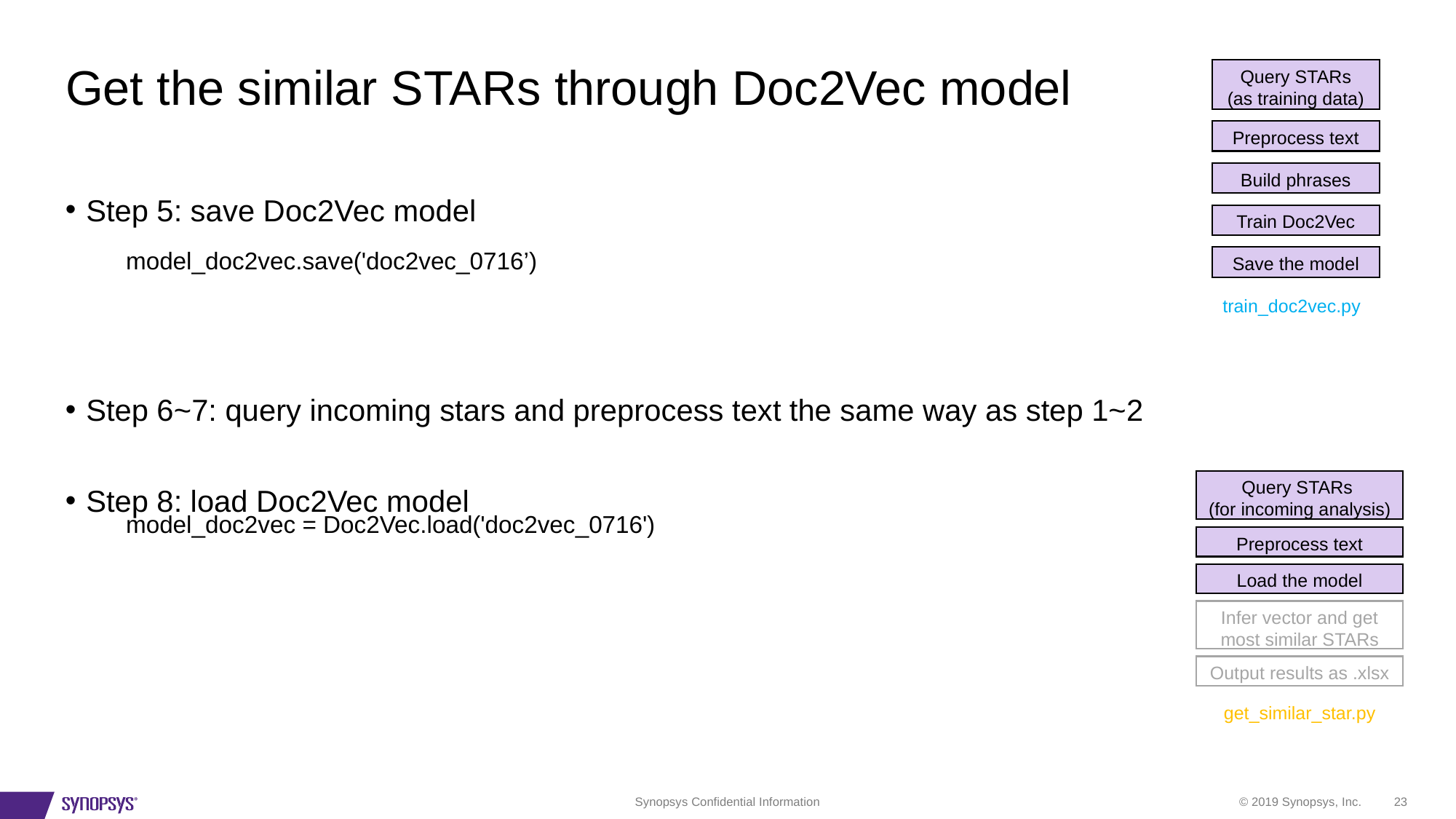

# Get the similar STARs through Doc2Vec model
Query STARs
(as training data)
Preprocess text
Build phrases
Train Doc2Vec
Save the model
train_doc2vec.py

Step 5: save Doc2Vec model

Step 6~7: query incoming stars and preprocess text the same way as step 1~2

Step 8: load Doc2Vec model
model_doc2vec.save('doc2vec_0716’)
Query STARs
(for incoming analysis)
Preprocess text
Load the model
Infer vector and get most similar STARs
Output results as .xlsx
get_similar_star.py
model_doc2vec = Doc2Vec.load('doc2vec_0716')